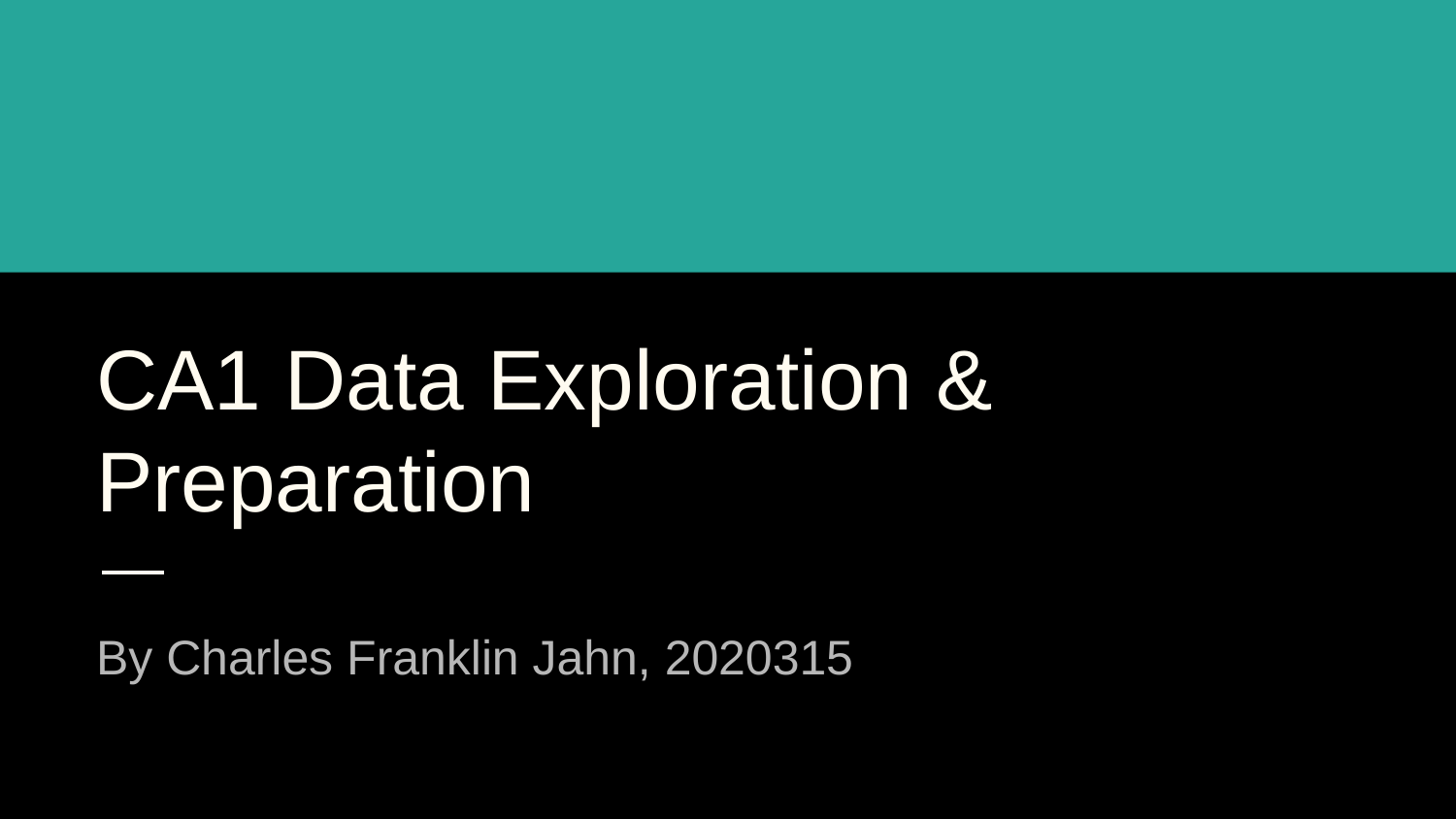

# CA1 Data Exploration &
Preparation
By Charles Franklin Jahn, 2020315